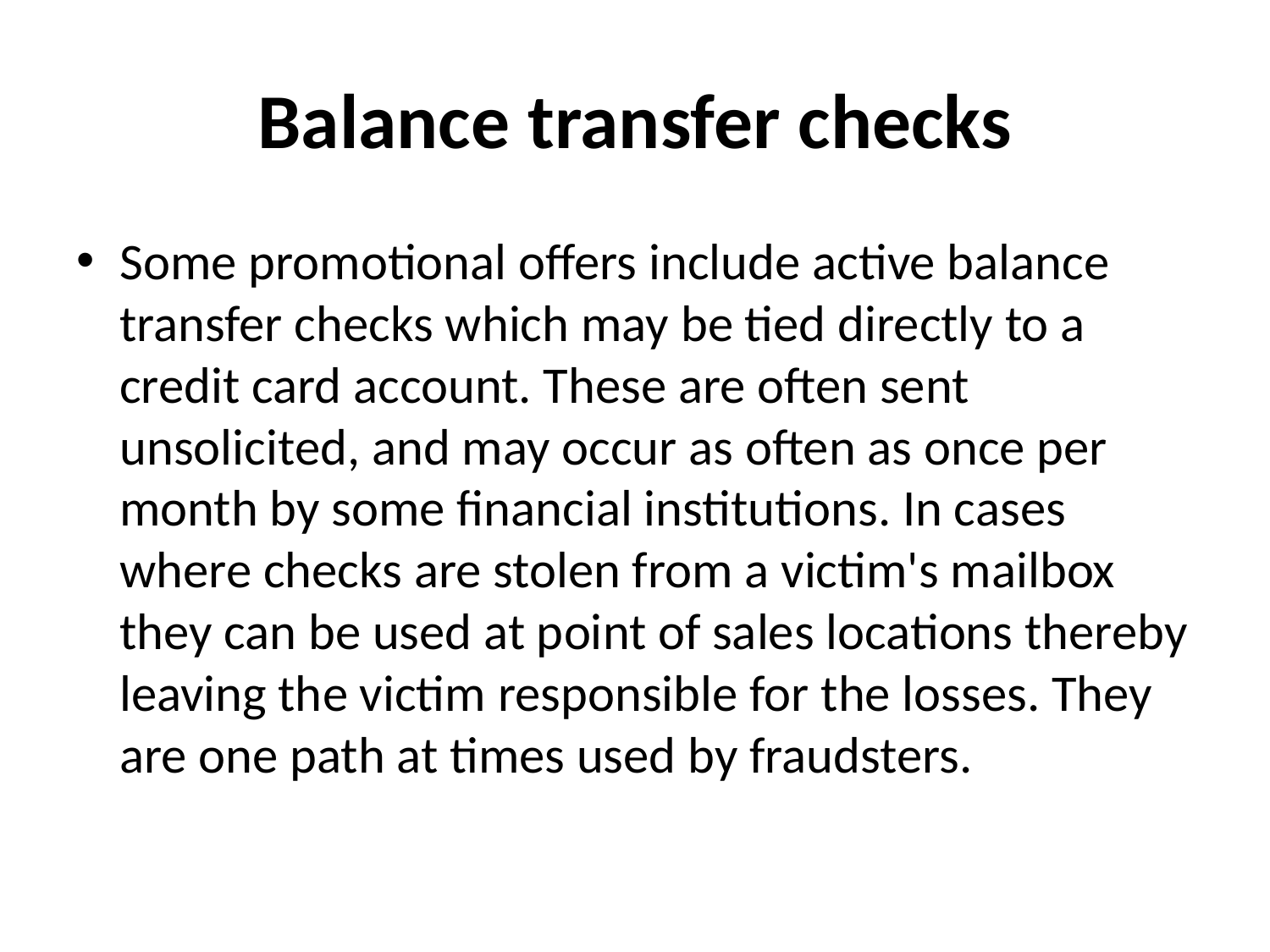

# Balance transfer checks
Some promotional offers include active balance transfer checks which may be tied directly to a credit card account. These are often sent unsolicited, and may occur as often as once per month by some financial institutions. In cases where checks are stolen from a victim's mailbox they can be used at point of sales locations thereby leaving the victim responsible for the losses. They are one path at times used by fraudsters.